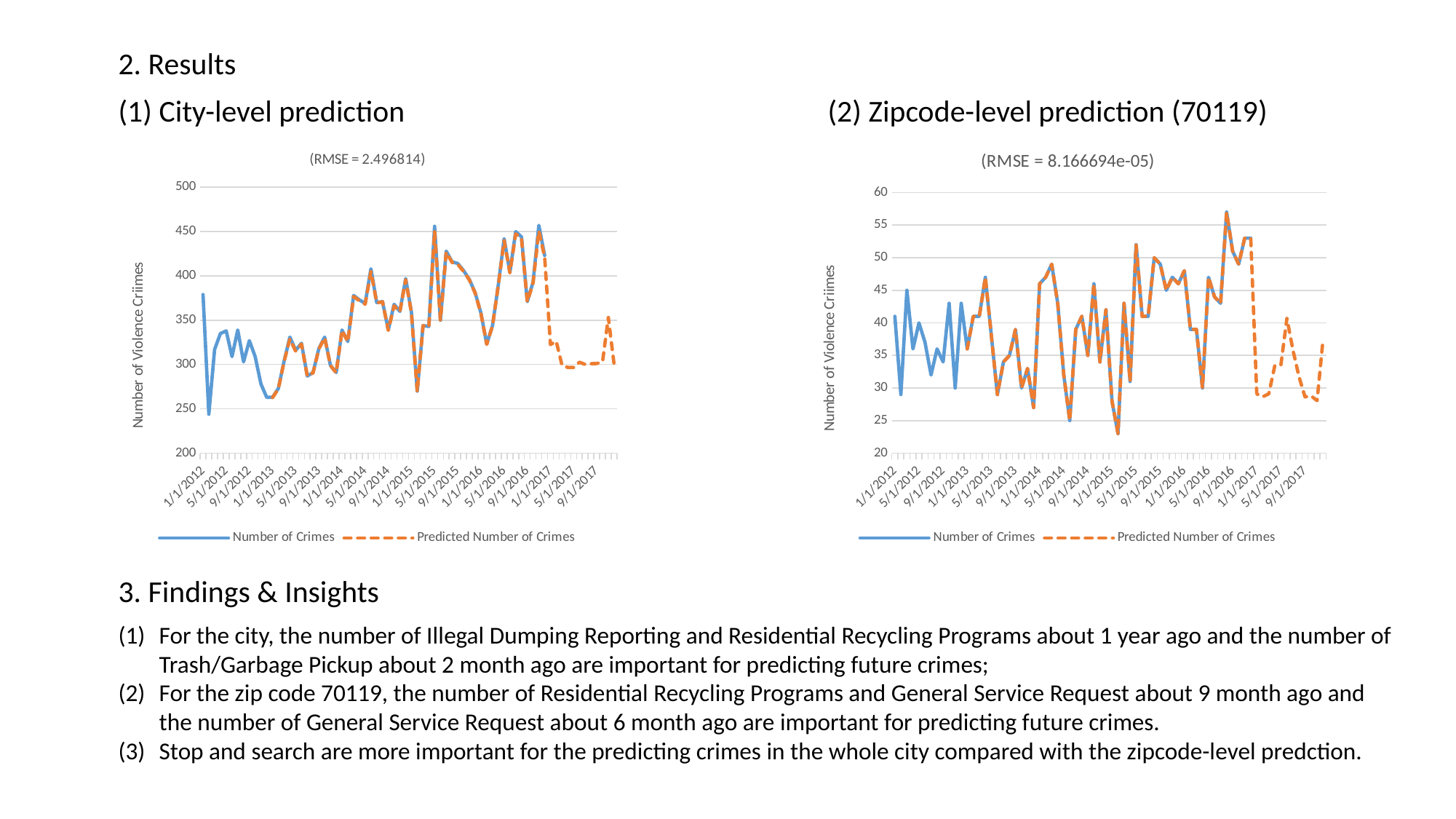

2. Results
(1) City-level prediction
(2) Zipcode-level prediction (70119)

### Chart: (RMSE = 2.496814)

| Category | Number of Crimes | Predicted Number of Crimes |
|---|---|---|
| 40909 | 379.0 | None |
| 40940 | 244.0 | None |
| 40969 | 317.0 | None |
| 41000 | 335.0 | None |
| 41030 | 338.0 | None |
| 41061 | 309.0 | None |
| 41091 | 339.0 | None |
| 41122 | 303.0 | None |
| 41153 | 327.0 | None |
| 41183 | 309.0 | None |
| 41214 | 278.0 | None |
| 41244 | 263.0 | None |
| 41275 | 263.0 | 262.734558105469 |
| 41306 | 273.0 | 272.484832763672 |
| 41334 | 304.0 | 303.556884765625 |
| 41365 | 331.0 | 328.772216796875 |
| 41395 | 316.0 | 315.036315917969 |
| 41426 | 324.0 | 323.051055908203 |
| 41456 | 287.0 | 286.800994873047 |
| 41487 | 291.0 | 290.571136474609 |
| 41518 | 318.0 | 317.355865478516 |
| 41548 | 331.0 | 330.325042724609 |
| 41579 | 299.0 | 298.843414306641 |
| 41609 | 291.0 | 290.725463867188 |
| 41640 | 339.0 | 338.659851074219 |
| 41671 | 326.0 | 325.689392089844 |
| 41699 | 378.0 | 376.680480957031 |
| 41730 | 373.0 | 372.138000488281 |
| 41760 | 369.0 | 368.151947021484 |
| 41791 | 408.0 | 404.93115234375 |
| 41821 | 370.0 | 369.648620605469 |
| 41852 | 371.0 | 370.798614501953 |
| 41883 | 339.0 | 338.6259765625 |
| 41913 | 368.0 | 366.201141357422 |
| 41944 | 360.0 | 359.600402832031 |
| 41974 | 397.0 | 395.740600585938 |
| 42005 | 359.0 | 358.205749511719 |
| 42036 | 270.0 | 269.602478027344 |
| 42064 | 344.0 | 343.934448242188 |
| 42095 | 343.0 | 342.448059082031 |
| 42125 | 456.0 | 450.629211425781 |
| 42156 | 350.0 | 349.813842773438 |
| 42186 | 428.0 | 426.861846923828 |
| 42217 | 416.0 | 415.301727294922 |
| 42248 | 414.0 | 413.052917480469 |
| 42278 | 406.0 | 405.096099853516 |
| 42309 | 396.0 | 395.451934814453 |
| 42339 | 381.0 | 380.547485351562 |
| 42370 | 358.0 | 357.228332519531 |
| 42401 | 323.0 | 322.757263183594 |
| 42430 | 344.0 | 343.756622314453 |
| 42461 | 390.0 | 389.685821533203 |
| 42491 | 442.0 | 439.944641113281 |
| 42522 | 404.0 | 403.421661376953 |
| 42552 | 450.0 | 447.369384765625 |
| 42583 | 444.0 | 442.520538330078 |
| 42614 | 371.0 | 370.729370117188 |
| 42644 | 393.0 | 391.969329833984 |
| 42675 | 457.0 | 450.629211425781 |
| 42705 | 423.0 | 421.260131835938 |
| 42736 | None | 322.513702392578 |
| 42767 | None | 326.362670898438 |
| 42795 | None | 299.155792236328 |
| 42826 | None | 296.751068115234 |
| 42856 | None | 296.685607910156 |
| 42887 | None | 302.604827880859 |
| 42917 | None | 300.107666015625 |
| 42948 | None | 300.922821044922 |
| 42979 | None | 301.10986328125 |
| 43009 | None | 303.368865966797 |
| 43040 | None | 353.106140136719 |
| 43070 | None | 299.665100097656 |

### Chart: (RMSE = 8.166694e-05)

| Category | Number of Crimes | Predicted Number of Crimes |
|---|---|---|
| 40909 | 41.0 | None |
| 40940 | 29.0 | None |
| 40969 | 45.0 | None |
| 41000 | 36.0 | None |
| 41030 | 40.0 | None |
| 41061 | 37.0 | None |
| 41091 | 32.0 | None |
| 41122 | 36.0 | None |
| 41153 | 34.0 | None |
| 41183 | 43.0 | None |
| 41214 | 30.0 | None |
| 41244 | 43.0 | None |
| 41275 | 36.0 | 35.9999237060547 |
| 41306 | 41.0 | 40.9997138977051 |
| 41334 | 41.0 | 40.9999237060547 |
| 41365 | 47.0 | 46.998779296875 |
| 41395 | 38.0 | 37.9997673034668 |
| 41426 | 29.0 | 29.0006446838379 |
| 41456 | 34.0 | 33.9997787475586 |
| 41487 | 35.0 | 34.9999046325684 |
| 41518 | 39.0 | 39.0005073547363 |
| 41548 | 30.0 | 30.002592086792 |
| 41579 | 33.0 | 32.9997825622559 |
| 41609 | 27.0 | 27.0004291534424 |
| 41640 | 46.0 | 45.9992942810059 |
| 41671 | 47.0 | 46.9989585876465 |
| 41699 | 49.0 | 48.9951248168945 |
| 41730 | 43.0 | 42.999755859375 |
| 41760 | 32.0 | 32.0007553100586 |
| 41791 | 25.0 | 25.0002841949463 |
| 41821 | 39.0 | 38.9993782043457 |
| 41852 | 41.0 | 40.9994583129883 |
| 41883 | 35.0 | 34.9996452331543 |
| 41913 | 46.0 | 45.9992752075195 |
| 41944 | 34.0 | 33.9996528625488 |
| 41974 | 42.0 | 42.0001678466797 |
| 42005 | 28.0 | 28.0008640289307 |
| 42036 | 23.0 | 22.9997425079346 |
| 42064 | 43.0 | 42.9991302490234 |
| 42095 | 31.0 | 31.0002517700195 |
| 42125 | 52.0 | 51.9837341308594 |
| 42156 | 41.0 | 41.0002746582031 |
| 42186 | 41.0 | 41.000057220459 |
| 42217 | 50.0 | 49.9957542419434 |
| 42248 | 49.0 | 48.99951171875 |
| 42278 | 45.0 | 45.0011596679688 |
| 42309 | 47.0 | 46.9995346069336 |
| 42339 | 46.0 | 45.9997138977051 |
| 42370 | 48.0 | 47.9988136291504 |
| 42401 | 39.0 | 39.0005683898926 |
| 42430 | 39.0 | 38.9995536804199 |
| 42461 | 30.0 | 30.0008411407471 |
| 42491 | 47.0 | 46.9993705749512 |
| 42522 | 44.0 | 44.000358581543 |
| 42552 | 43.0 | 43.0000381469727 |
| 42583 | 57.0 | 56.940113067627 |
| 42614 | 51.0 | 50.9999351501465 |
| 42644 | 49.0 | 48.9995346069336 |
| 42675 | 53.0 | 52.9998741149902 |
| 42705 | 53.0 | 52.9973335266113 |
| 42736 | None | 29.105432510376 |
| 42767 | None | 28.6545658111572 |
| 42795 | None | 29.1154727935791 |
| 42826 | None | 33.4631080627441 |
| 42856 | None | 33.5598106384277 |
| 42887 | None | 40.7120094299316 |
| 42917 | None | 35.8095626831055 |
| 42948 | None | 31.7322025299072 |
| 42979 | None | 28.6368236541748 |
| 43009 | None | 28.7960777282715 |
| 43040 | None | 28.0656356811523 |
| 43070 | None | 37.5645370483398 |
3. Findings & Insights
For the city, the number of Illegal Dumping Reporting and Residential Recycling Programs about 1 year ago and the number of Trash/Garbage Pickup about 2 month ago are important for predicting future crimes;
For the zip code 70119, the number of Residential Recycling Programs and General Service Request about 9 month ago and the number of General Service Request about 6 month ago are important for predicting future crimes.
Stop and search are more important for the predicting crimes in the whole city compared with the zipcode-level predction.